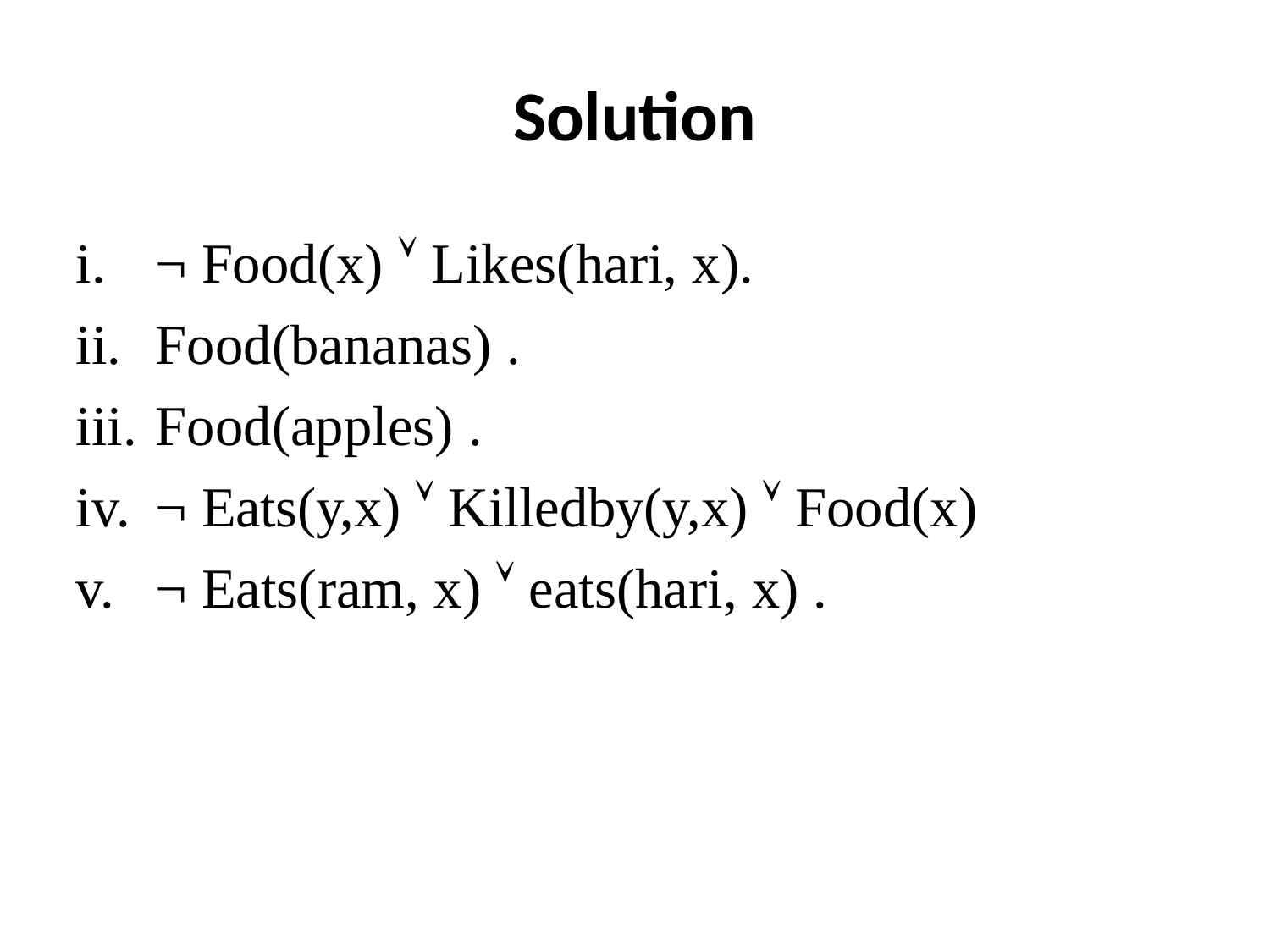

# Solution
¬ Food(x) ∨ Likes(hari, x).
Food(bananas) .
Food(apples) .
¬ Eats(y,x) ∨ Killedby(y,x) ∨ Food(x)
¬ Eats(ram, x) ∨ eats(hari, x) .